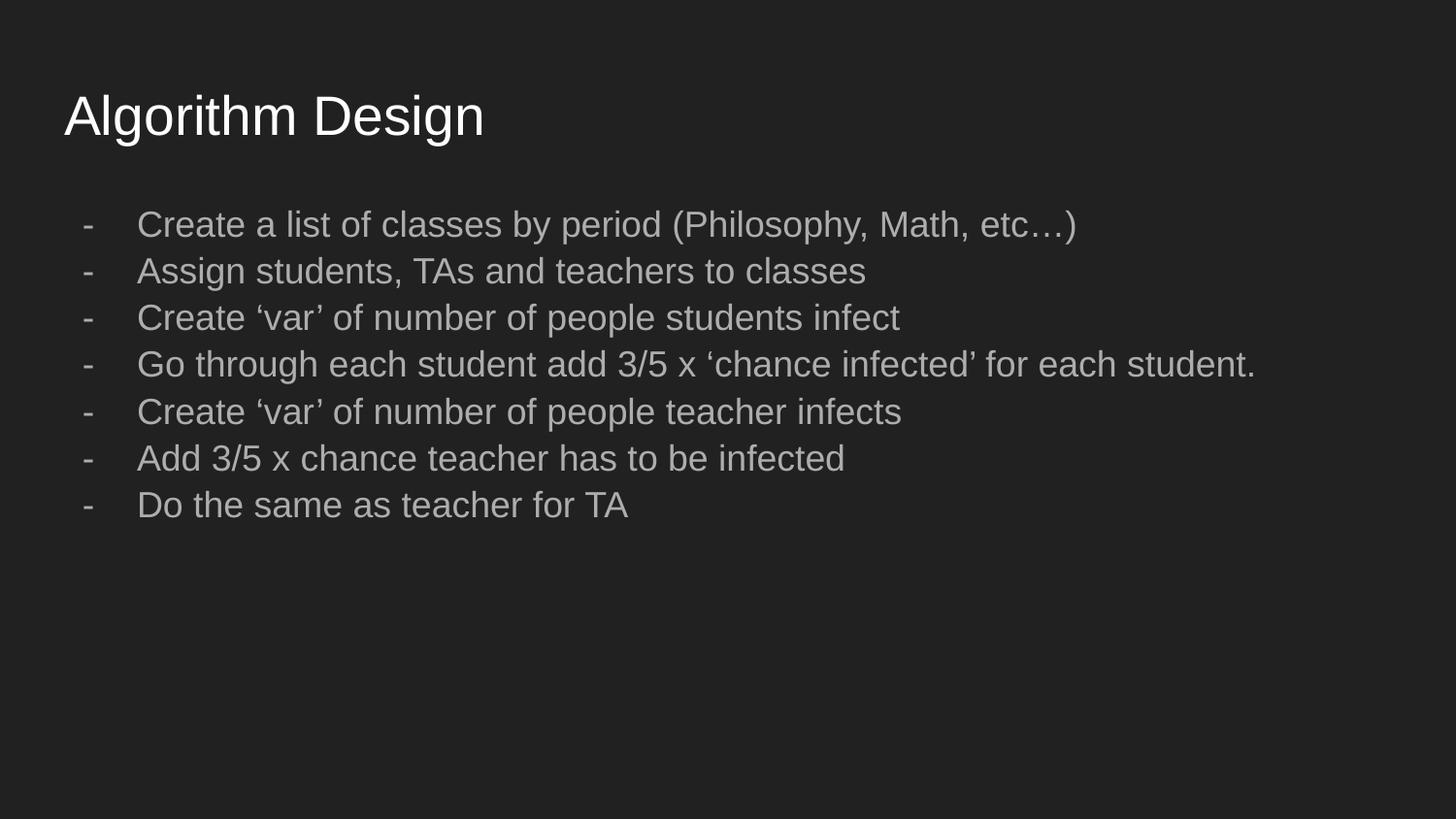

# Algorithm Design
Create a list of classes by period (Philosophy, Math, etc…)
Assign students, TAs and teachers to classes
Create ‘var’ of number of people students infect
Go through each student add 3/5 x ‘chance infected’ for each student.
Create ‘var’ of number of people teacher infects
Add 3/5 x chance teacher has to be infected
Do the same as teacher for TA